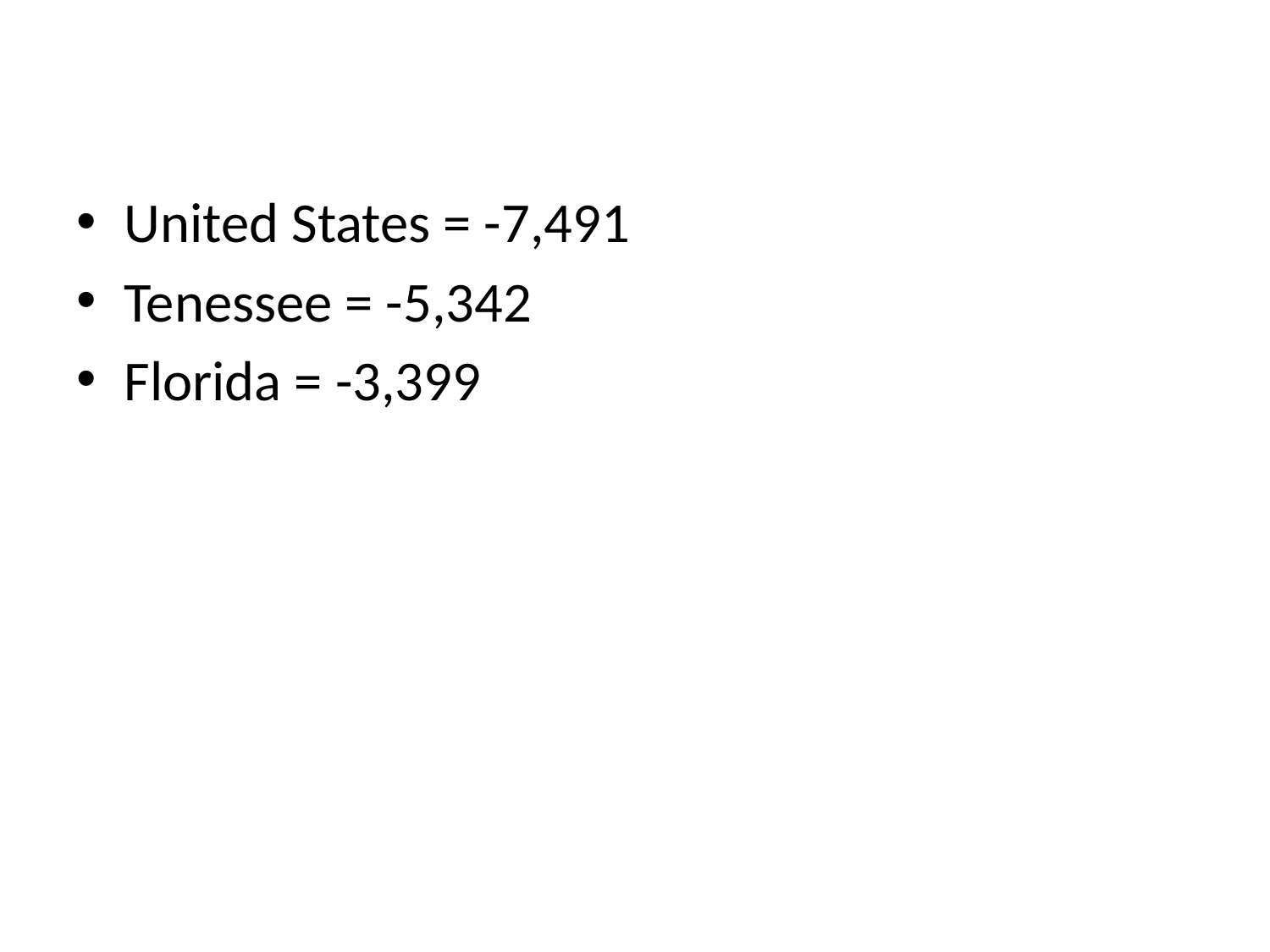

#
United States = -7,491
Tenessee = -5,342
Florida = -3,399